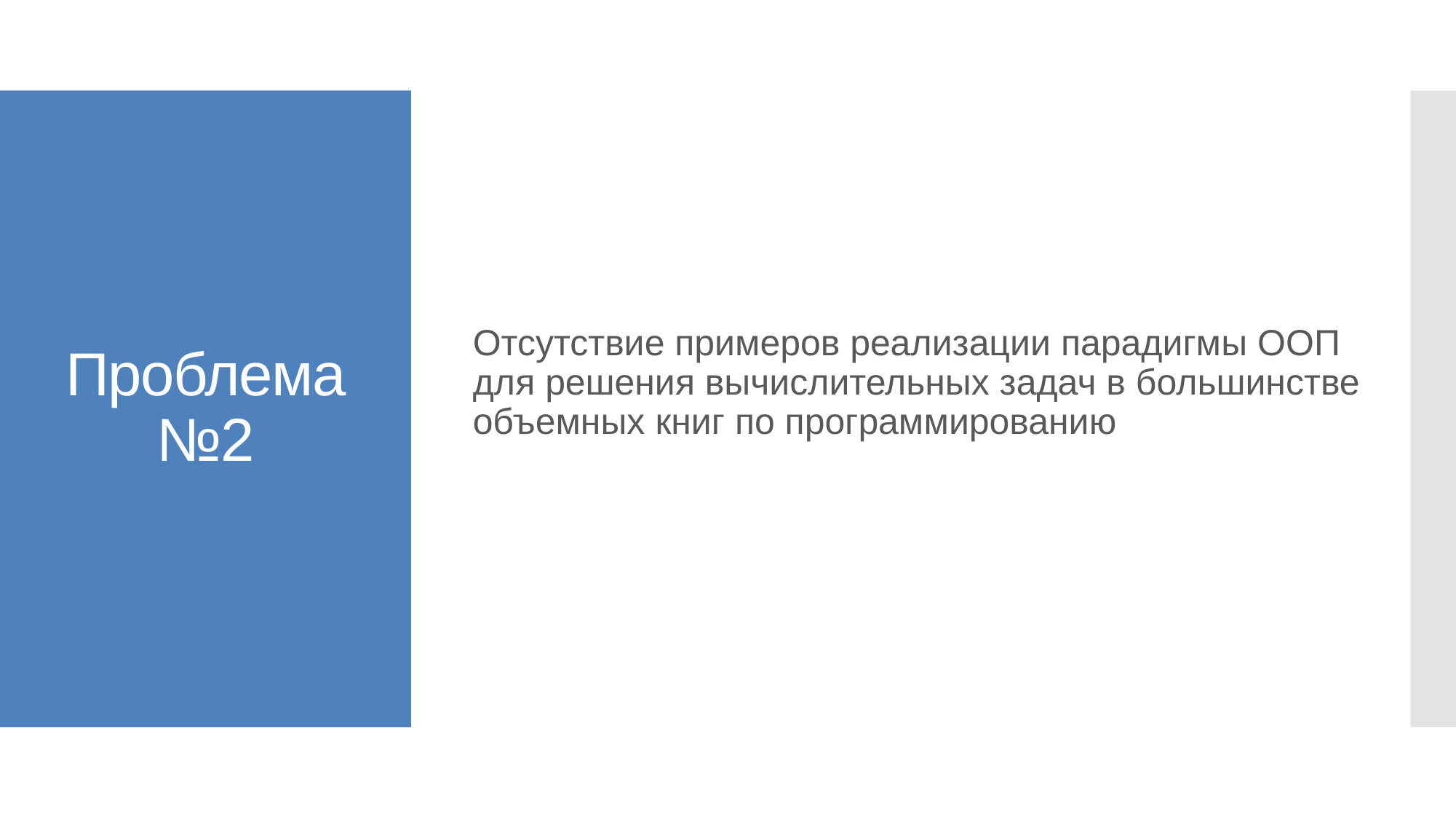

Отсутствие примеров реализации парадигмы ООП для решения вычислительных задач в большинстве объемных книг по программированию

# Проблема №2